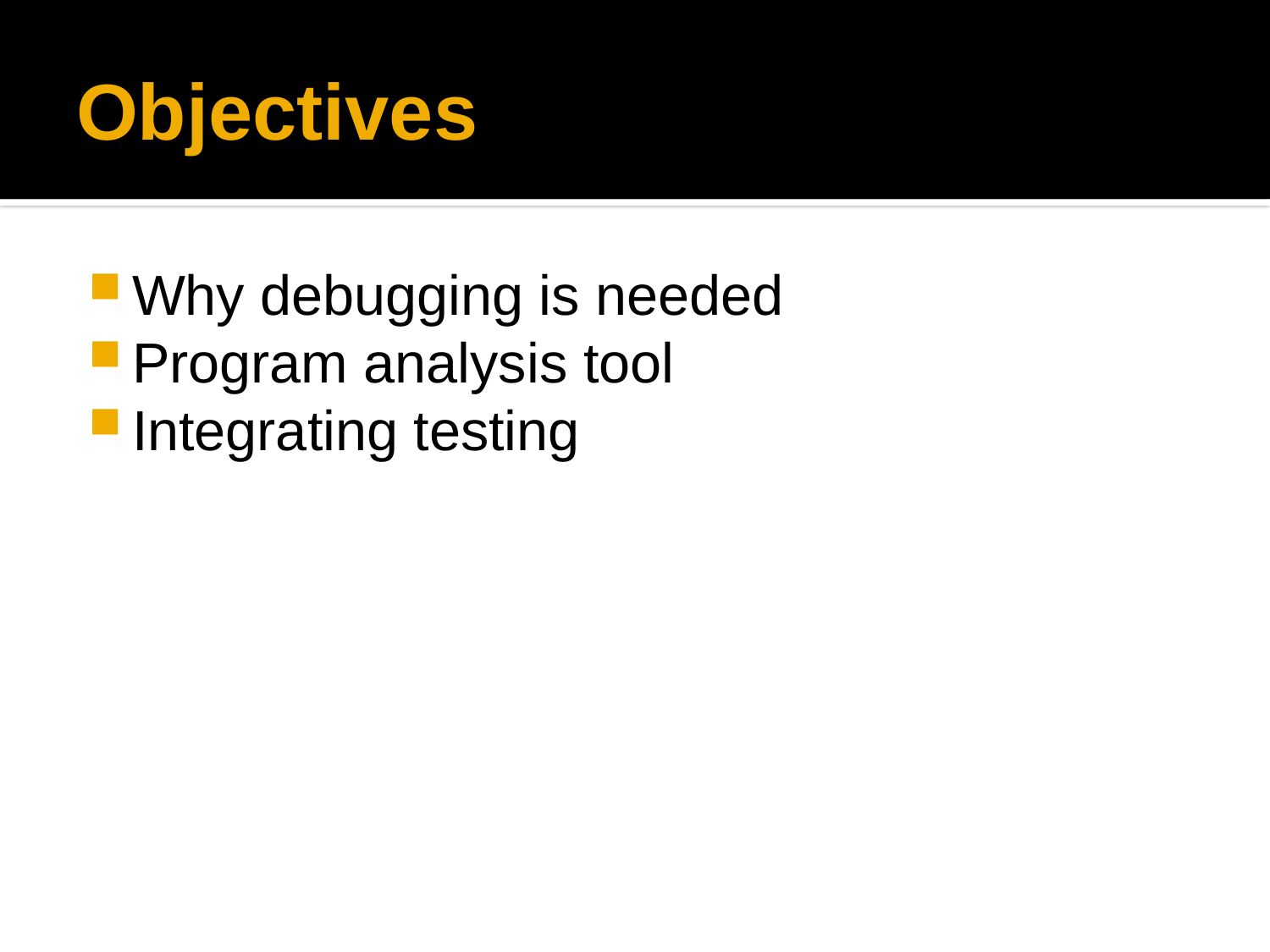

# Objectives
Why debugging is needed
Program analysis tool
Integrating testing